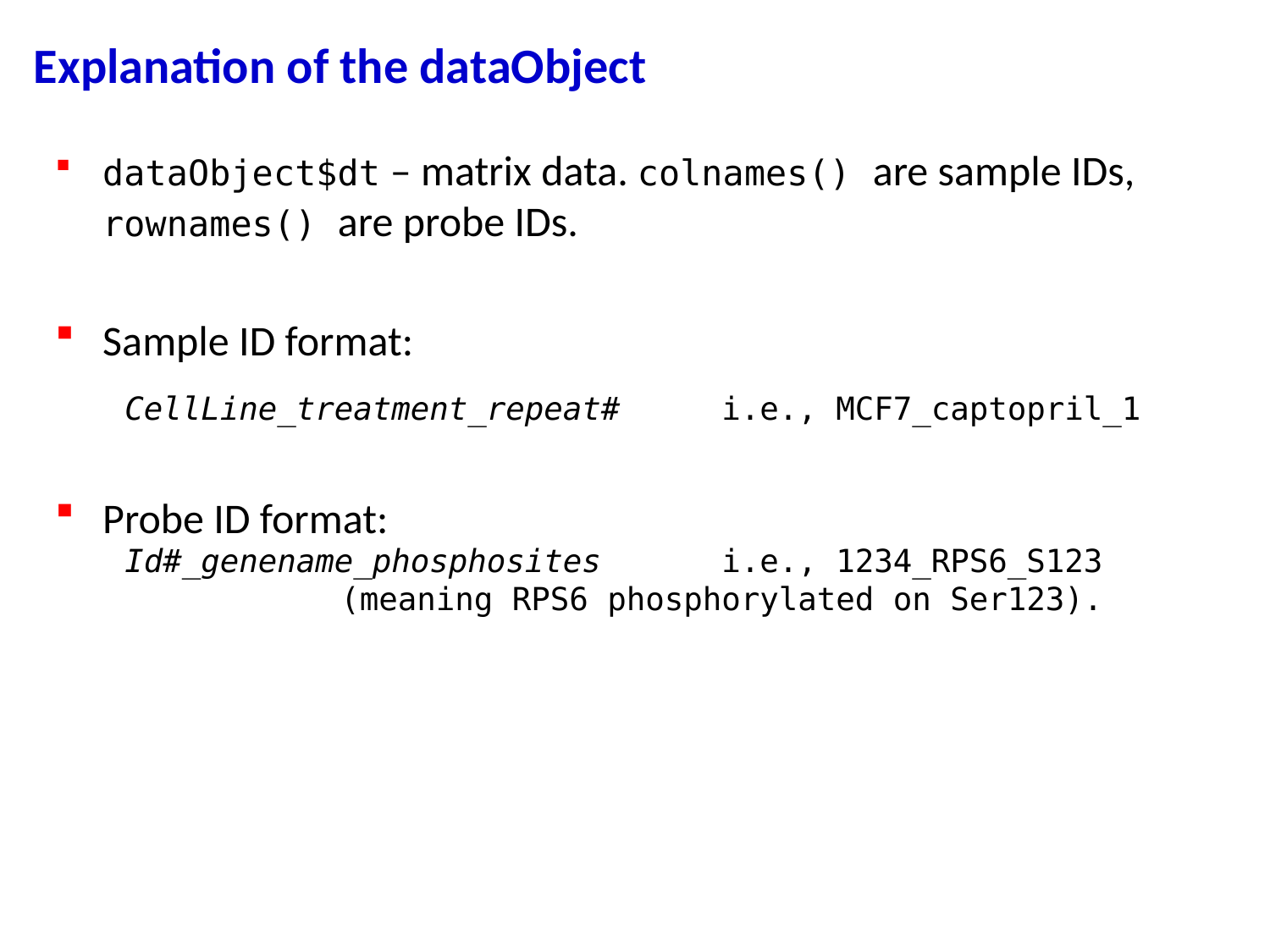

# Explanation of the dataObject
dataObject$dt – matrix data. colnames() are sample IDs, rownames() are probe IDs.

Sample ID format:

Probe ID format:
  CellLine_treatment_repeat#	i.e., MCF7_captopril_1

  Id#_genename_phosphosites	i.e., 1234_RPS6_S123
		(meaning RPS6 phosphorylated on Ser123).